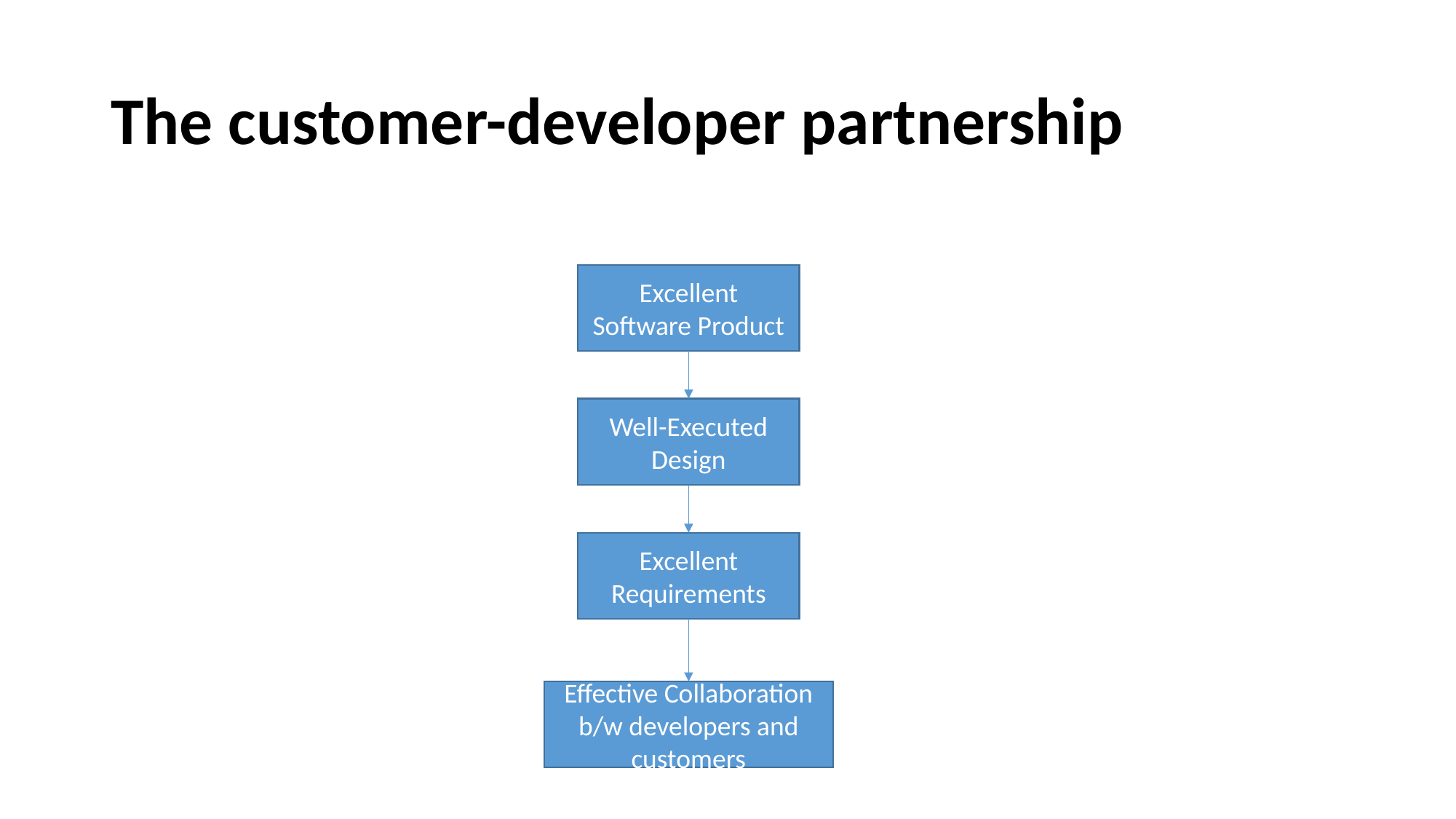

# The customer-developer partnership
Excellent Software Product
Well-Executed Design
Excellent Requirements
Effective Collaboration b/w developers and customers